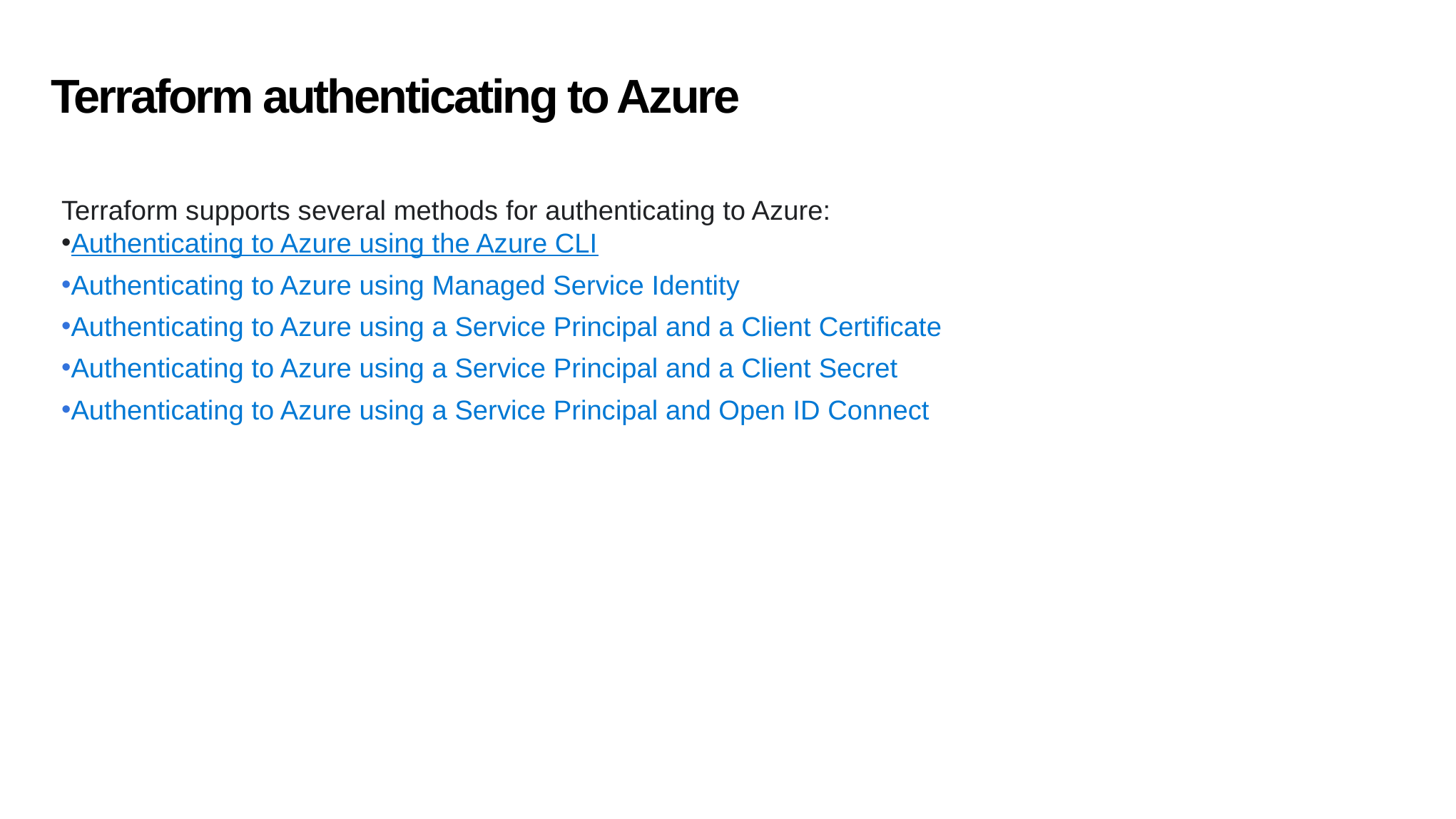

# Terraform authenticating to Azure
Terraform supports several methods for authenticating to Azure:
Authenticating to Azure using the Azure CLI
Authenticating to Azure using Managed Service Identity
Authenticating to Azure using a Service Principal and a Client Certificate
Authenticating to Azure using a Service Principal and a Client Secret
Authenticating to Azure using a Service Principal and Open ID Connect